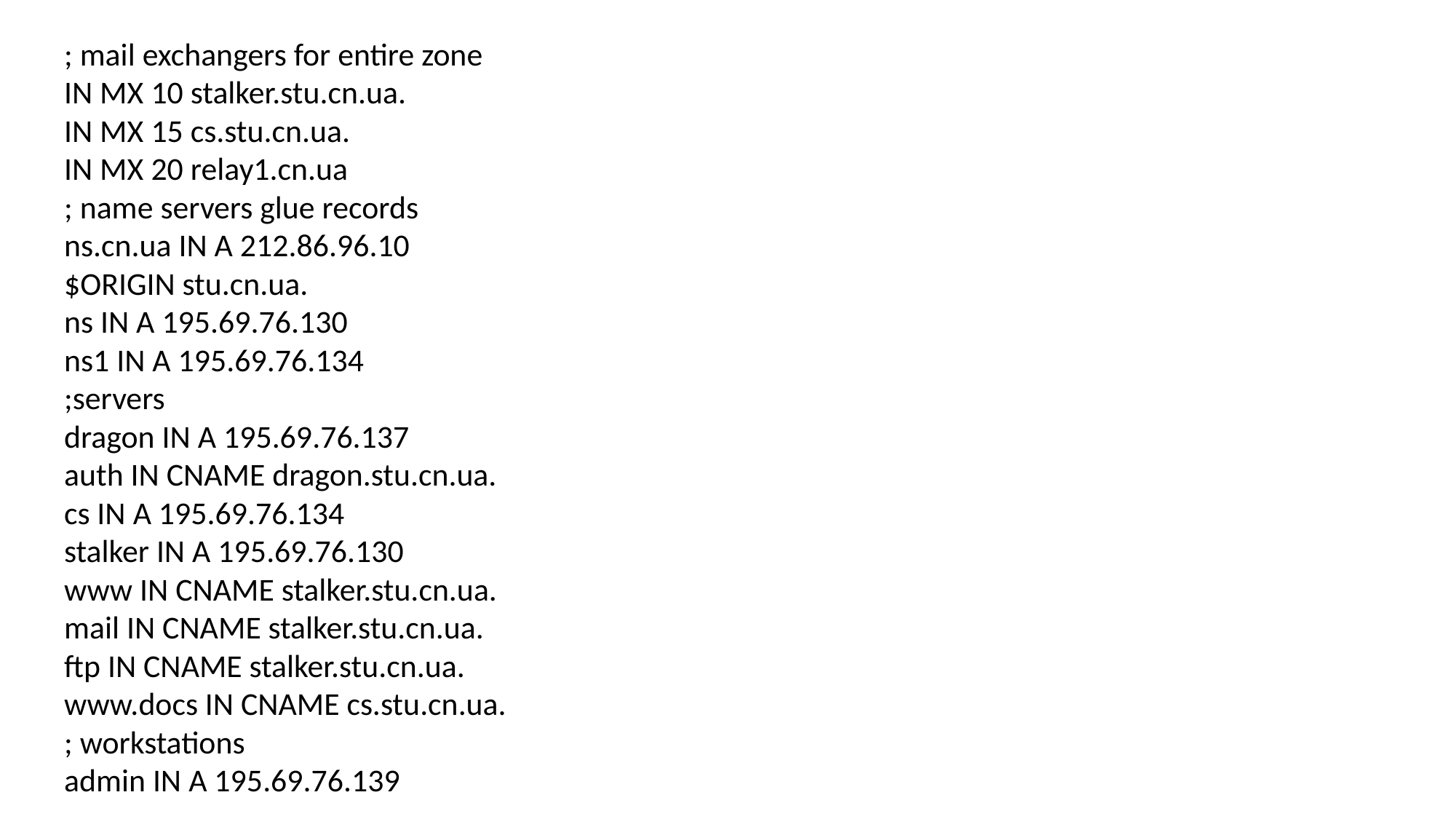

; mail exchangers for entire zone
IN MX 10 stalker.stu.cn.ua.
IN MX 15 cs.stu.cn.ua.
IN MX 20 relay1.cn.ua
; name servers glue records
ns.cn.ua IN A 212.86.96.10
$ORIGIN stu.cn.ua.
ns IN A 195.69.76.130
ns1 IN A 195.69.76.134
;servers
dragon IN A 195.69.76.137
auth IN CNAME dragon.stu.cn.ua.
cs IN A 195.69.76.134
stalker IN A 195.69.76.130
www IN CNAME stalker.stu.cn.ua.
mail IN CNAME stalker.stu.cn.ua.
ftp IN CNAME stalker.stu.cn.ua.
www.docs IN CNAME cs.stu.cn.ua.
; workstations
admin IN A 195.69.76.139